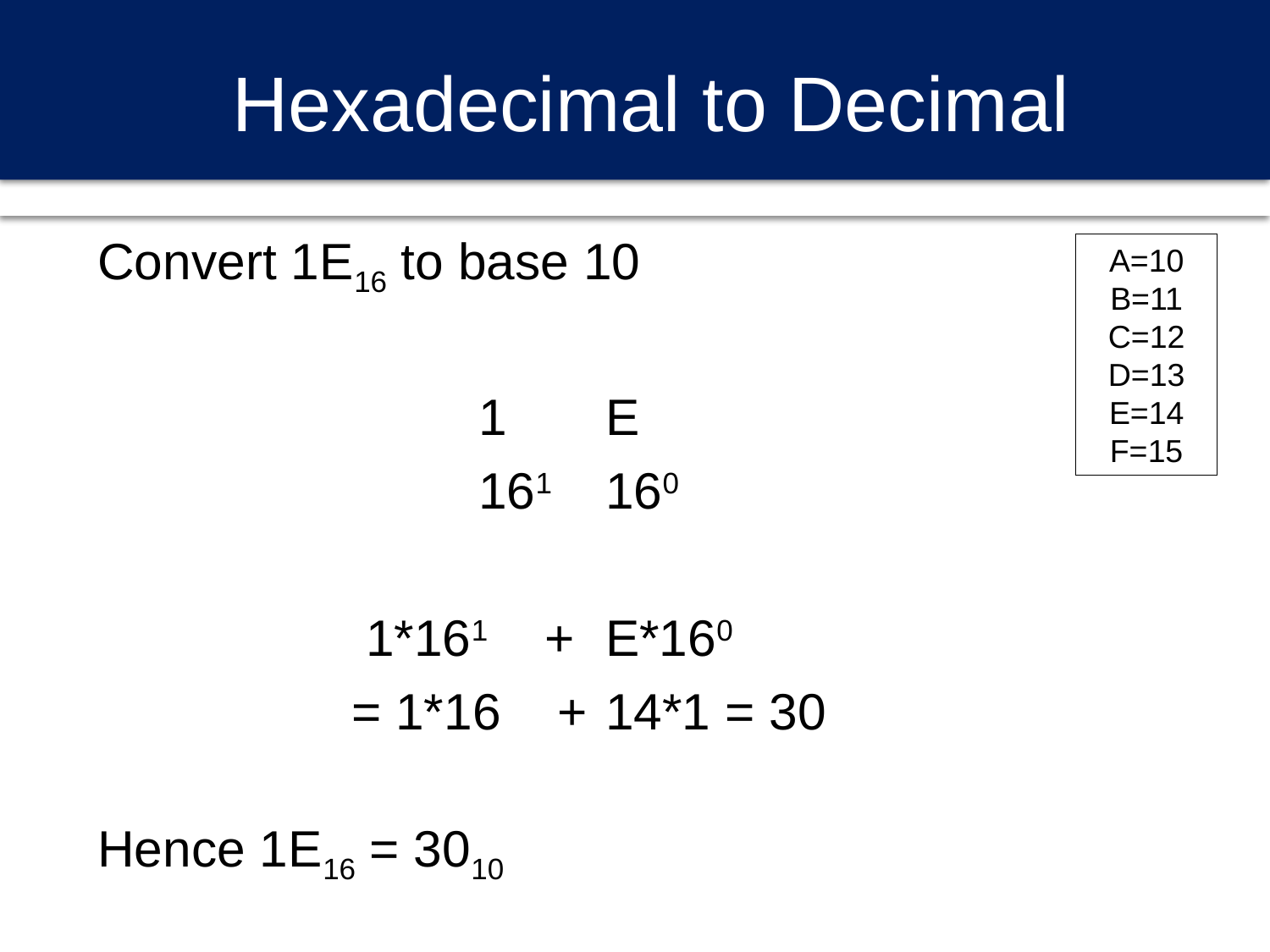

# Hexadecimal to Decimal
Convert 1E16 to base 10

			1	E
			161	160

		 1*161    +	E*160
		= 1*16    +	14*1 = 30

Hence 1E16 = 3010
A=10
B=11
C=12
D=13
E=14
F=15